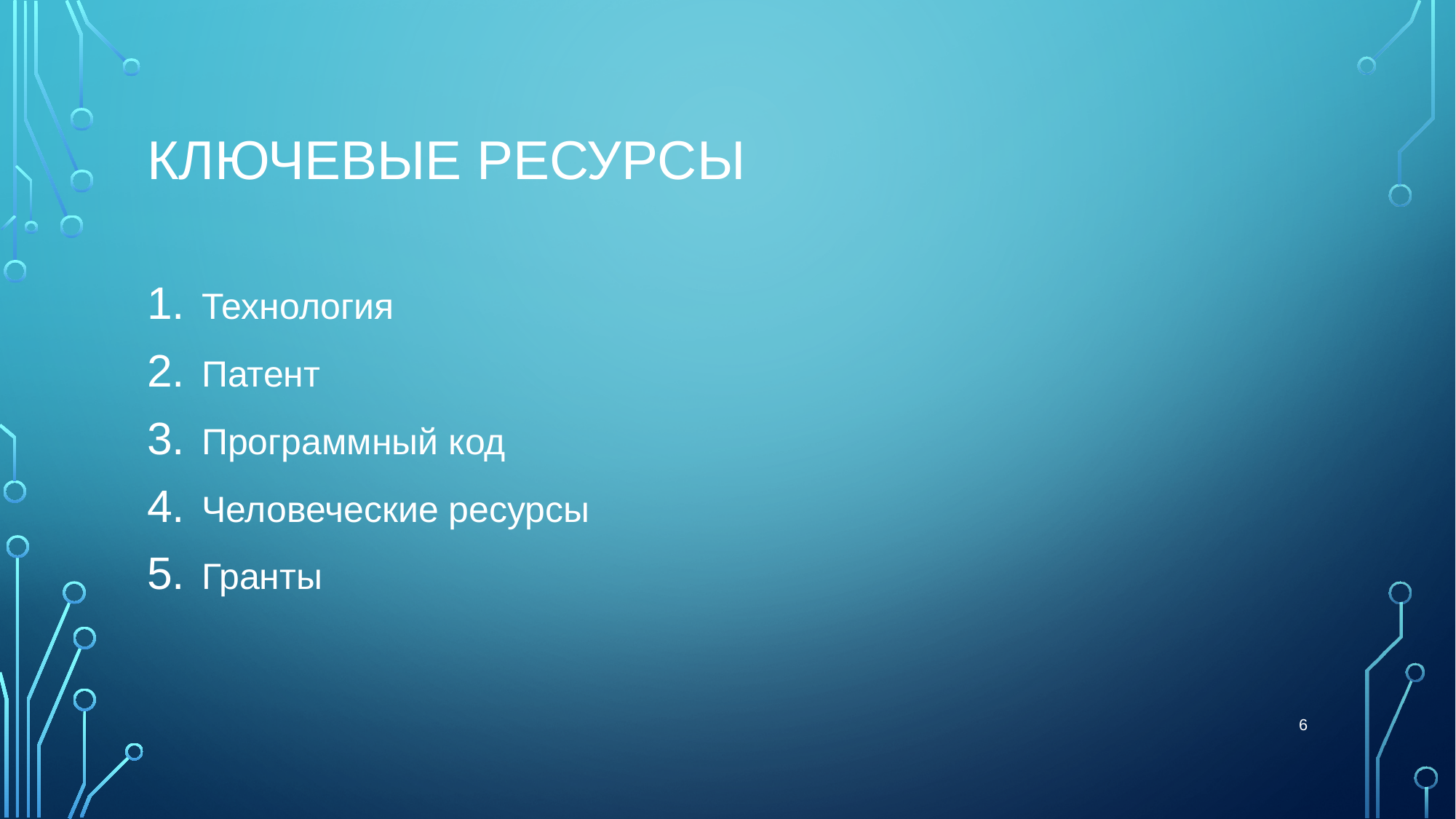

# Ключевые ресурсы
Технология
Патент
Программный код
Человеческие ресурсы
Гранты
6